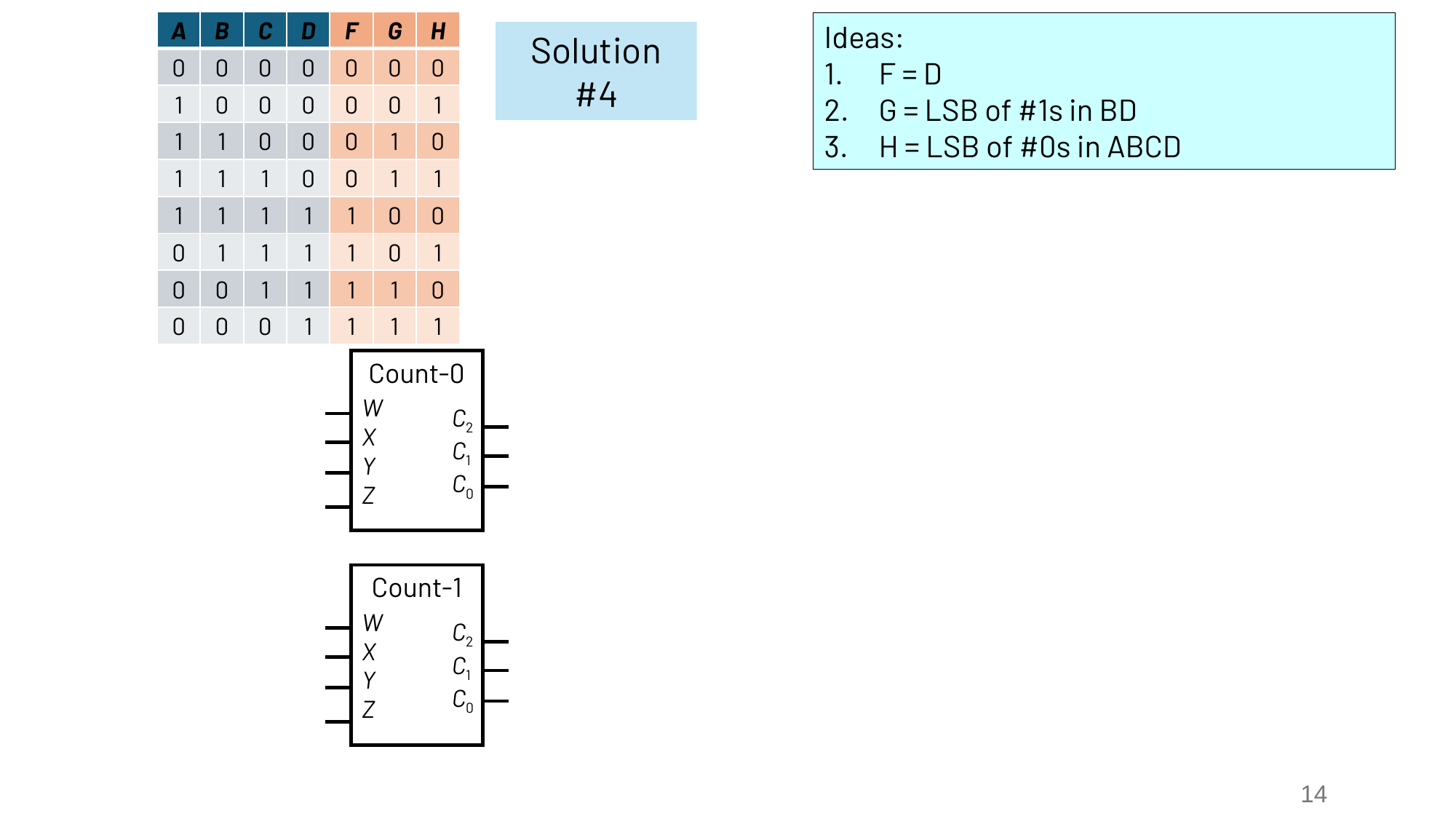

| A | B | C | D | F | G | H |
| --- | --- | --- | --- | --- | --- | --- |
| 0 | 0 | 0 | 0 | 0 | 0 | 0 |
| 1 | 0 | 0 | 0 | 0 | 0 | 1 |
| 1 | 1 | 0 | 0 | 0 | 1 | 0 |
| 1 | 1 | 1 | 0 | 0 | 1 | 1 |
| 1 | 1 | 1 | 1 | 1 | 0 | 0 |
| 0 | 1 | 1 | 1 | 1 | 0 | 1 |
| 0 | 0 | 1 | 1 | 1 | 1 | 0 |
| 0 | 0 | 0 | 1 | 1 | 1 | 1 |
Ideas:
F = D
G = LSB of #1s in BD
H = LSB of #0s in ABCD
Solution #4
Cin
W
X
Y
Z
C2
C1
C0
Count-0
Cin
W
X
Y
Z
C2
C1
C0
Count-1
14